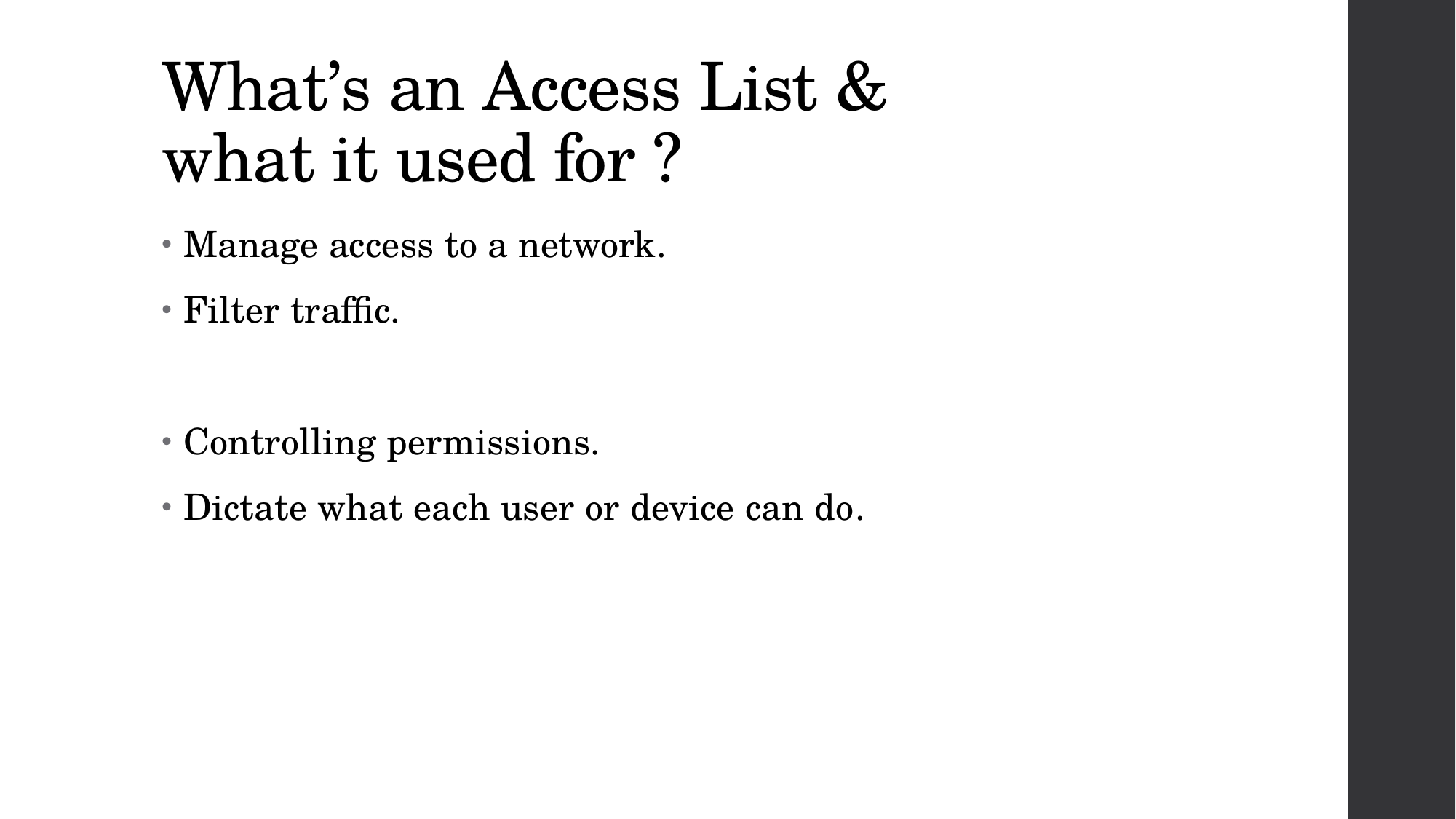

# What’s an Access List & what it used for ?
Manage access to a network.
Filter traffic.

Controlling permissions.
Dictate what each user or device can do.